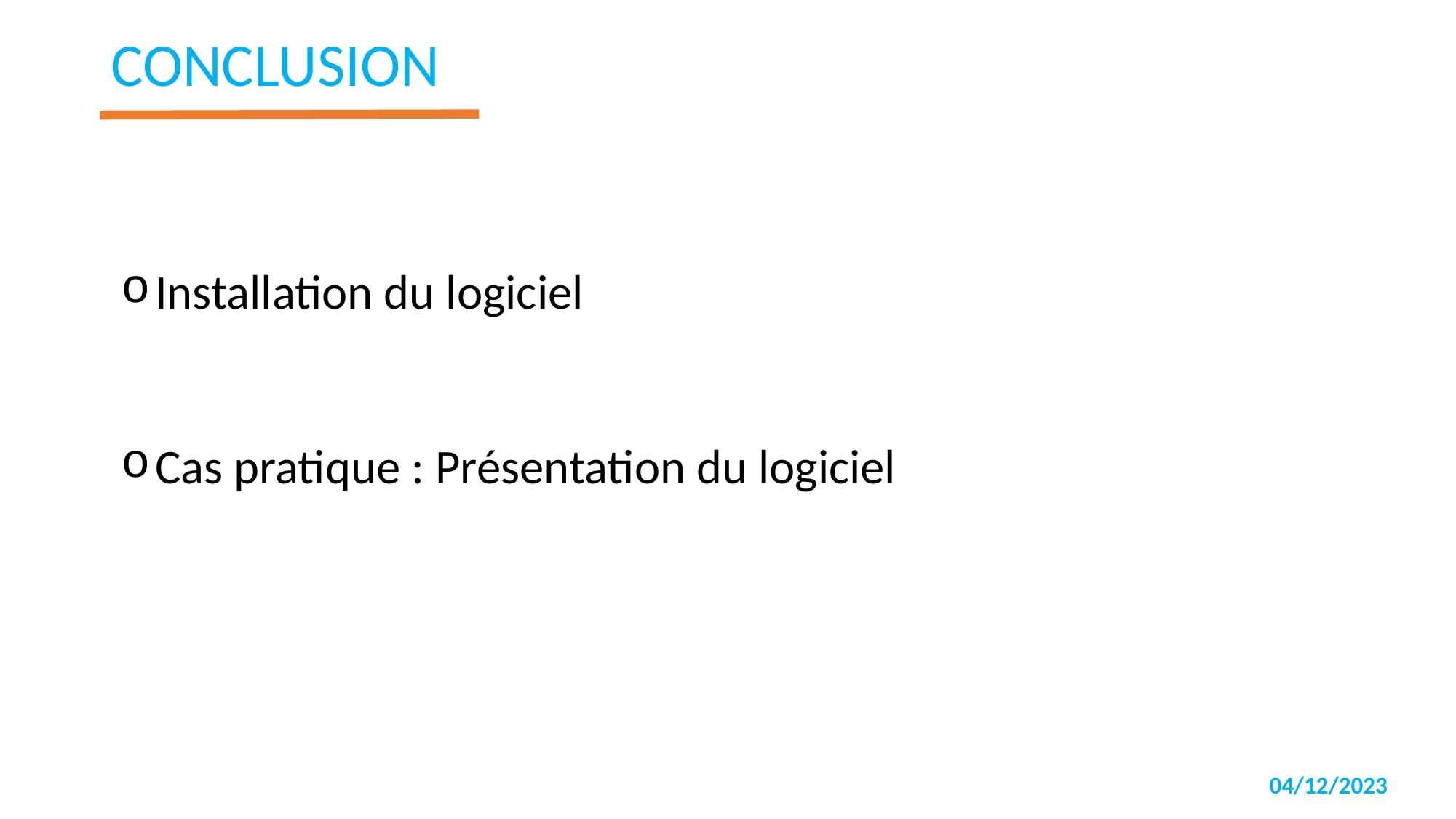

# CONCLUSION
Installation du logiciel

Cas pratique : Présentation du logiciel
04/12/2023